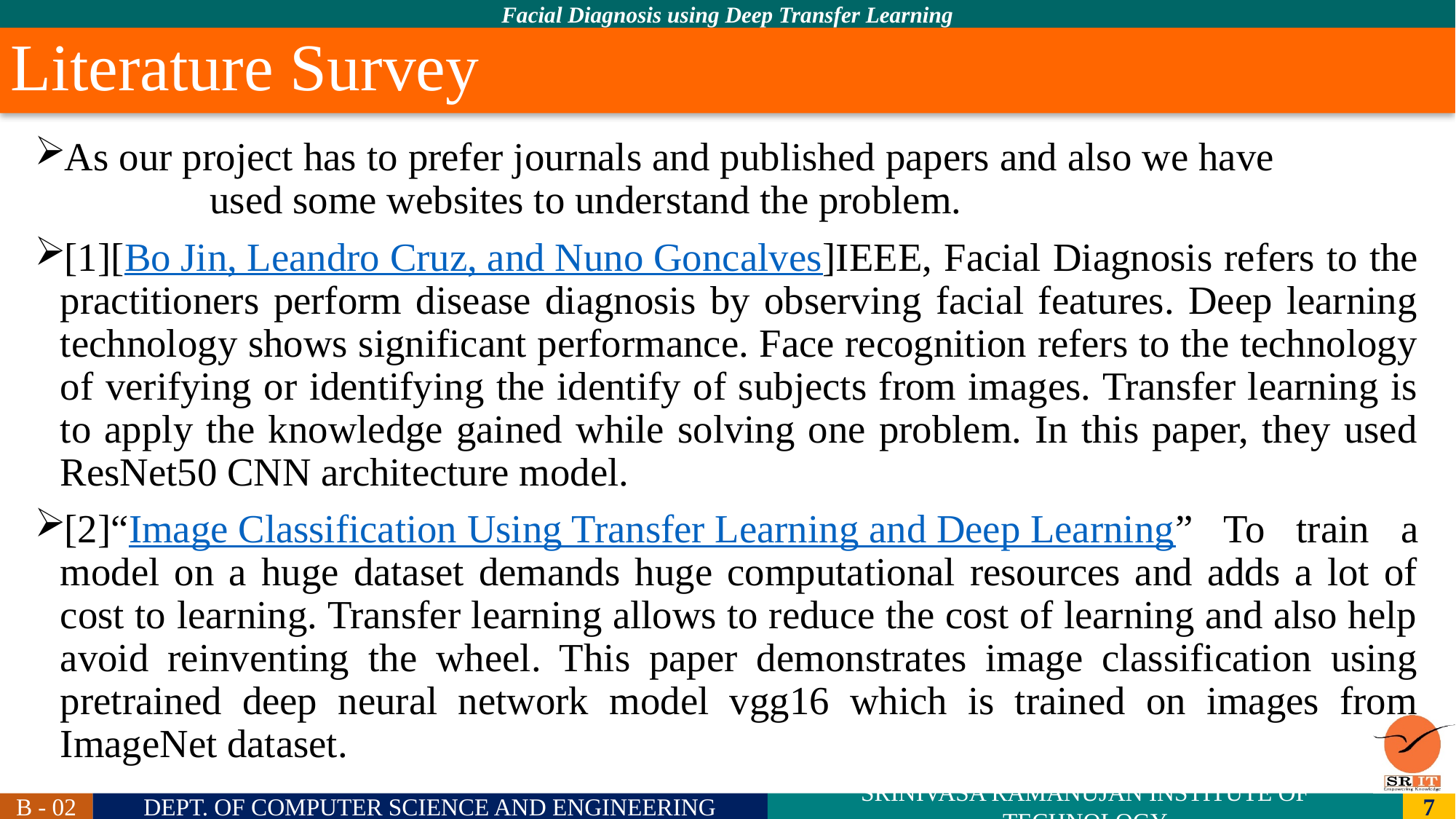

# Literature Survey
As our project has to prefer journals and published papers and also we have                              used some websites to understand the problem.
[1][Bo Jin, Leandro Cruz, and Nuno Goncalves]IEEE, Facial Diagnosis refers to the practitioners perform disease diagnosis by observing facial features. Deep learning technology shows significant performance. Face recognition refers to the technology of verifying or identifying the identify of subjects from images. Transfer learning is to apply the knowledge gained while solving one problem. In this paper, they used ResNet50 CNN architecture model.
[2]“Image Classification Using Transfer Learning and Deep Learning” To train a model on a huge dataset demands huge computational resources and adds a lot of cost to learning. Transfer learning allows to reduce the cost of learning and also help avoid reinventing the wheel. This paper demonstrates image classification using pretrained deep neural network model vgg16 which is trained on images from ImageNet dataset.